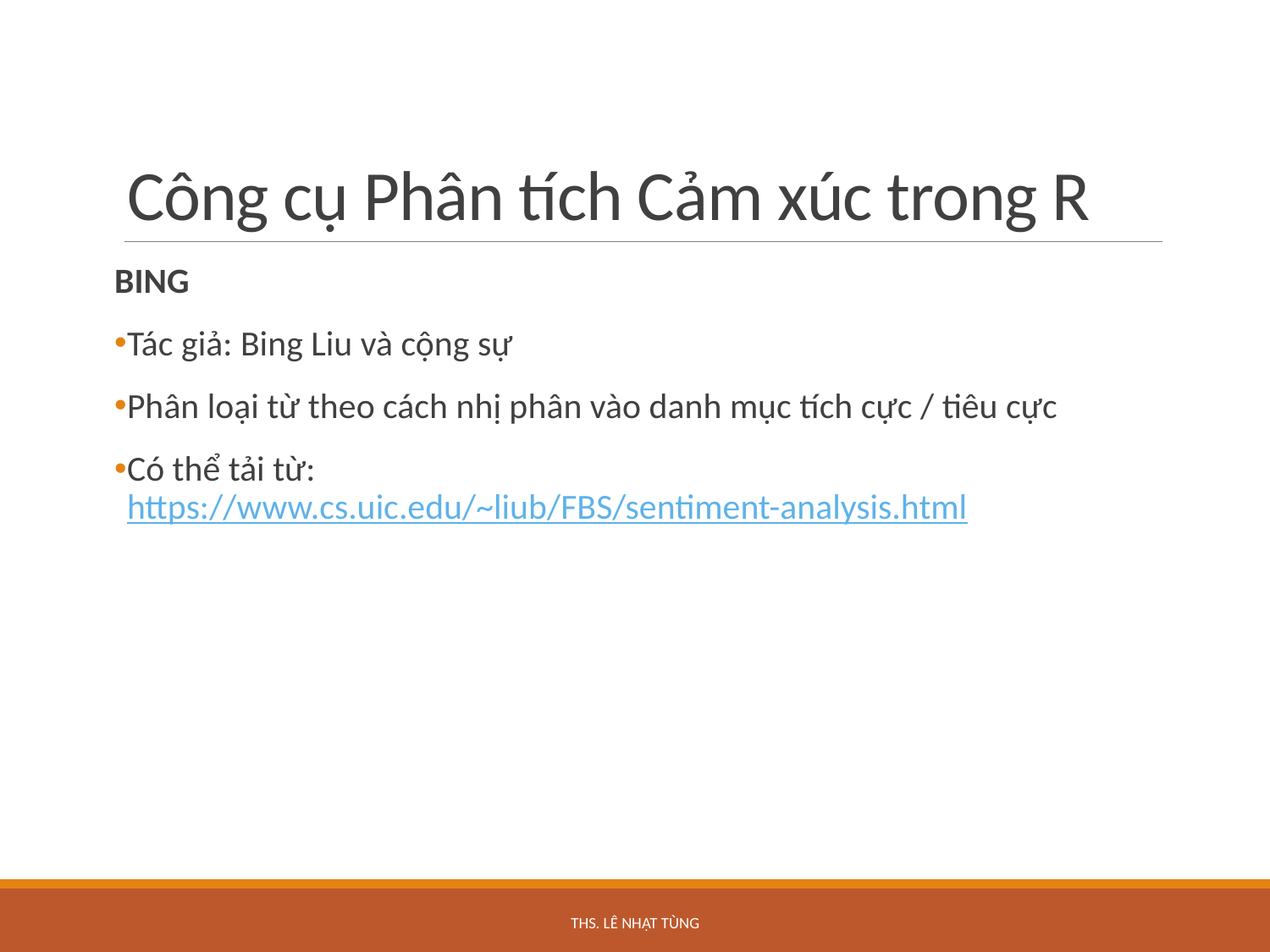

# Công cụ Phân tích Cảm xúc trong R
BING
Tác giả: Bing Liu và cộng sự
Phân loại từ theo cách nhị phân vào danh mục tích cực / tiêu cực
Có thể tải từ: https://www.cs.uic.edu/~liub/FBS/sentiment-analysis.html
ThS. Lê Nhật Tùng